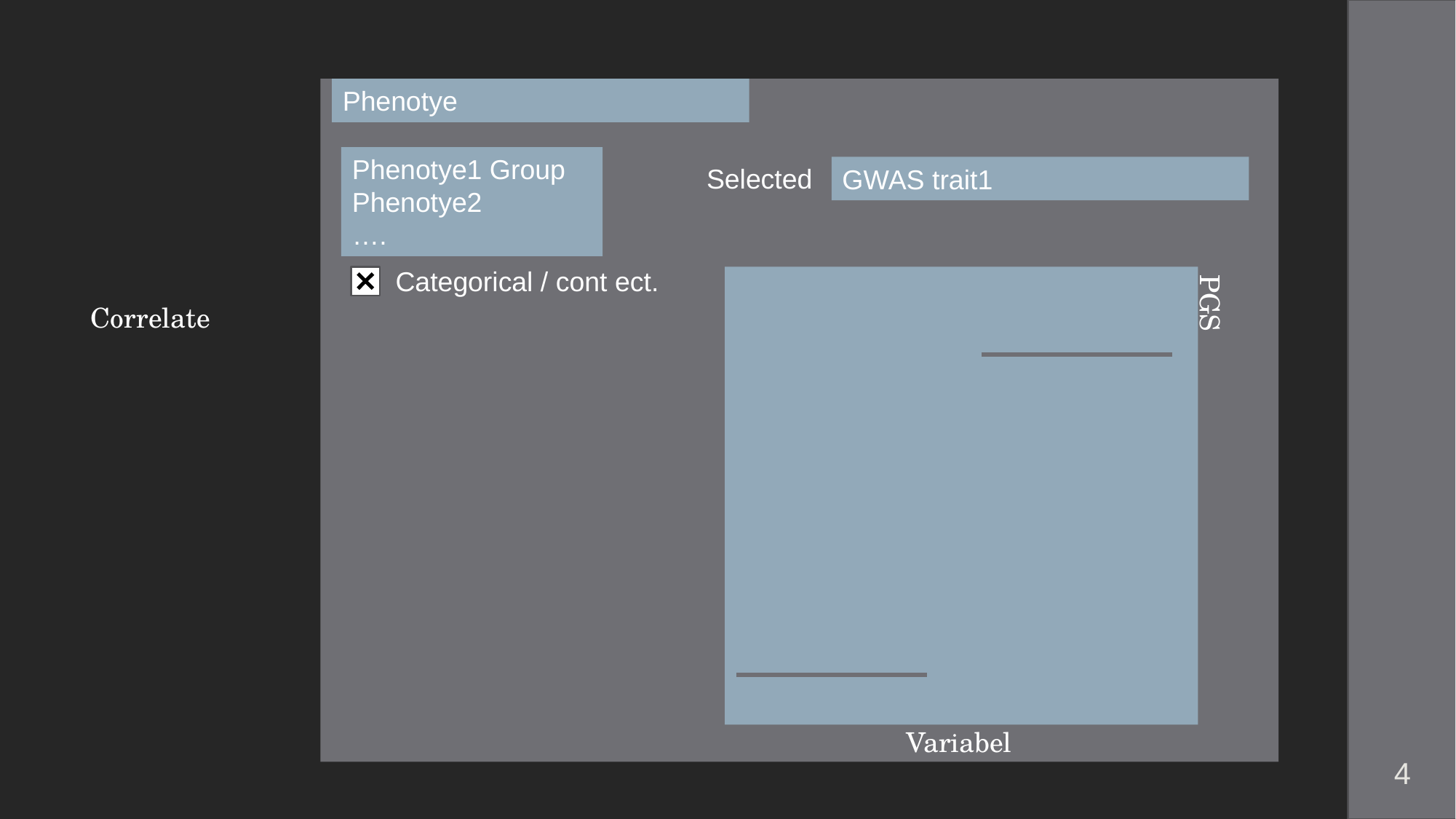

#

Phenotye
Phenotye1 Group
Phenotye2
….
Selected
GWAS trait1
Categorical / cont ect.

Correlate
PGS
Variabel
4